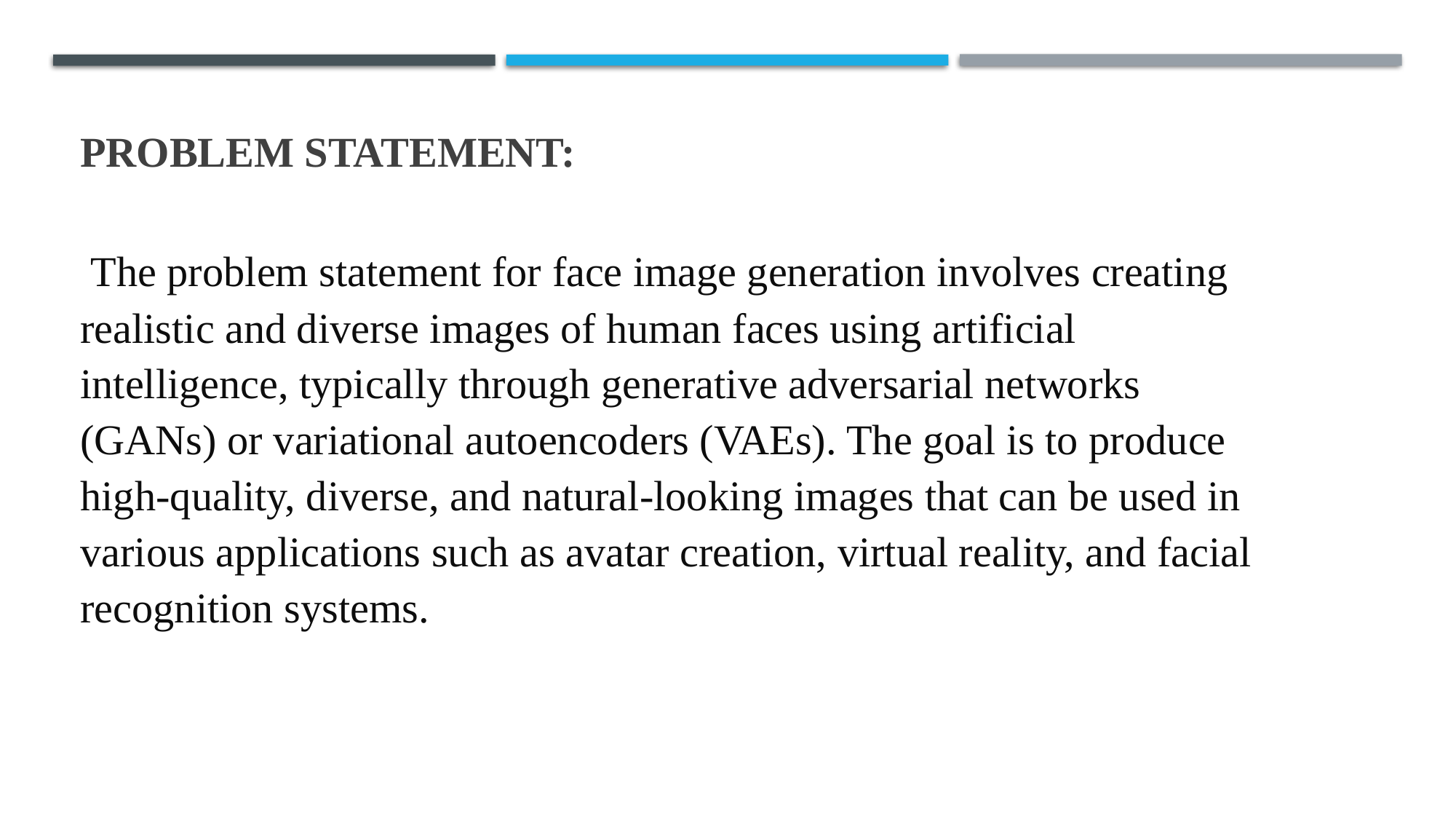

# Problem statement:
 The problem statement for face image generation involves creating realistic and diverse images of human faces using artificial intelligence, typically through generative adversarial networks (GANs) or variational autoencoders (VAEs). The goal is to produce high-quality, diverse, and natural-looking images that can be used in various applications such as avatar creation, virtual reality, and facial recognition systems.